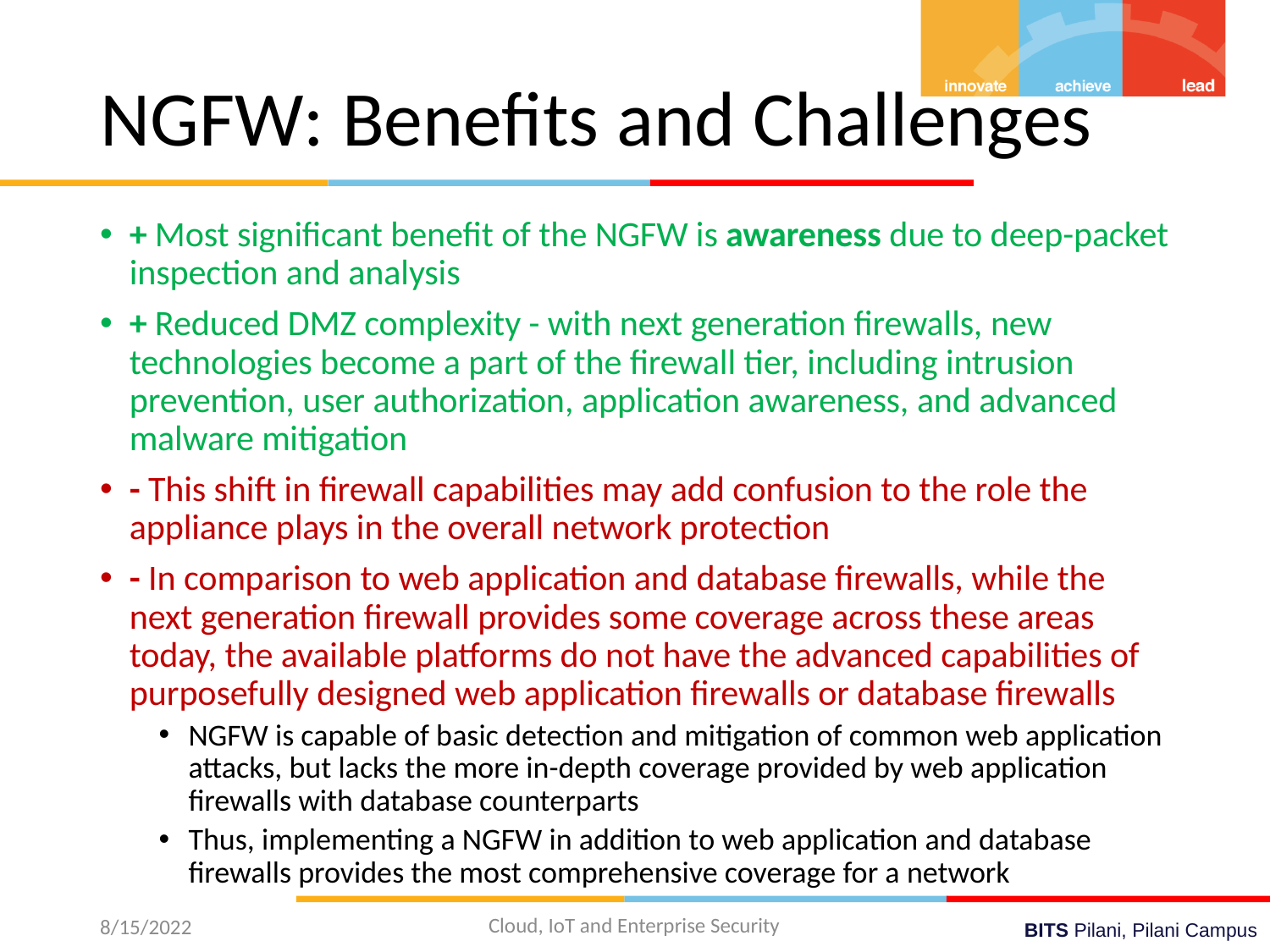

# NGFW: Benefits and Challenges
+ Most significant benefit of the NGFW is awareness due to deep-packet inspection and analysis
+ Reduced DMZ complexity - with next generation firewalls, new technologies become a part of the firewall tier, including intrusion prevention, user authorization, application awareness, and advanced malware mitigation
- This shift in firewall capabilities may add confusion to the role the appliance plays in the overall network protection
- In comparison to web application and database firewalls, while the next generation firewall provides some coverage across these areas today, the available platforms do not have the advanced capabilities of purposefully designed web application firewalls or database firewalls
NGFW is capable of basic detection and mitigation of common web application attacks, but lacks the more in-depth coverage provided by web application firewalls with database counterparts
Thus, implementing a NGFW in addition to web application and database firewalls provides the most comprehensive coverage for a network
Cloud, IoT and Enterprise Security
8/15/2022